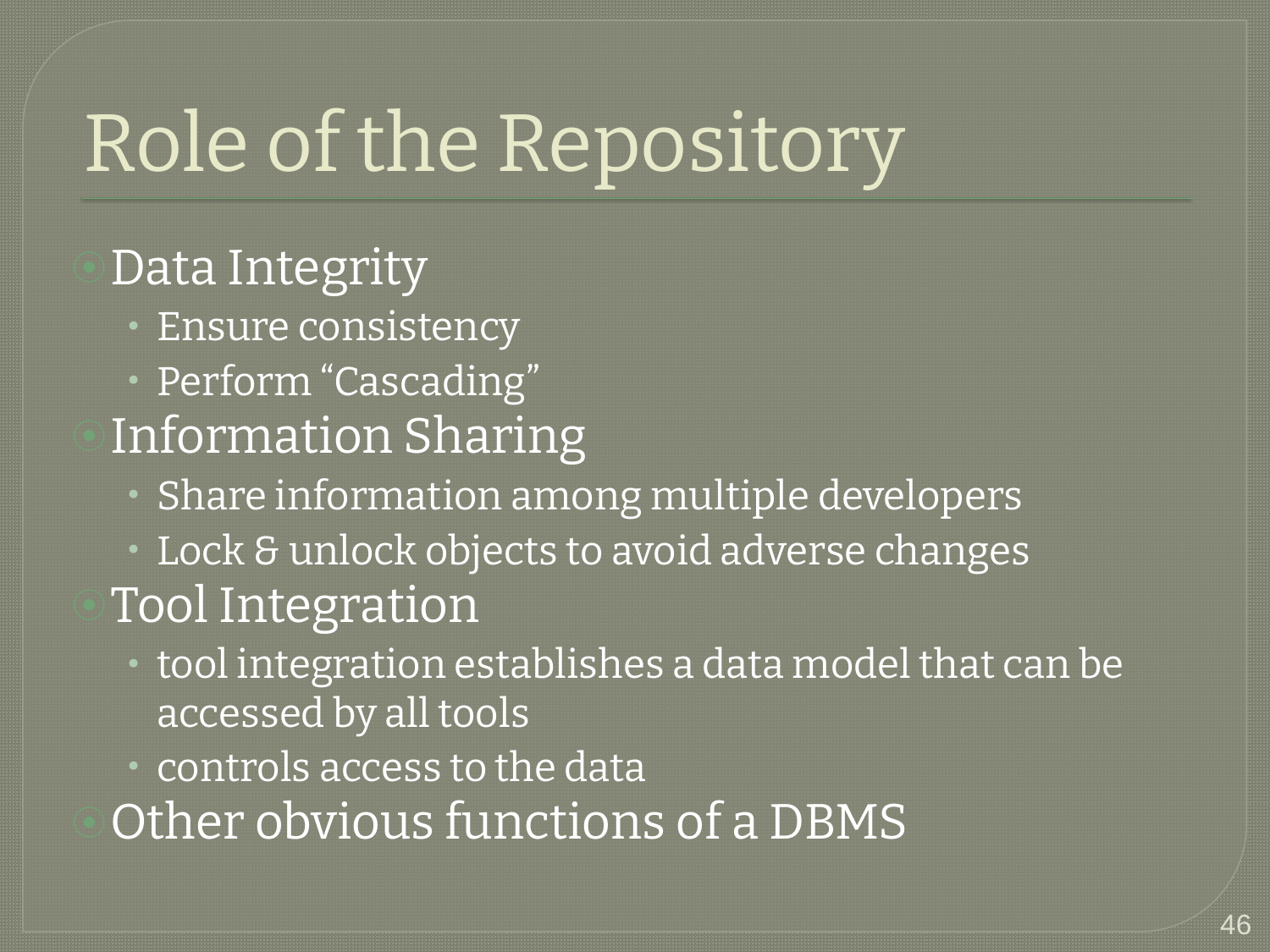

# Role of the Repository
Data Integrity
Ensure consistency
Perform “Cascading”
Information Sharing
Share information among multiple developers
Lock & unlock objects to avoid adverse changes
Tool Integration
tool integration establishes a data model that can be accessed by all tools
controls access to the data
Other obvious functions of a DBMS

46